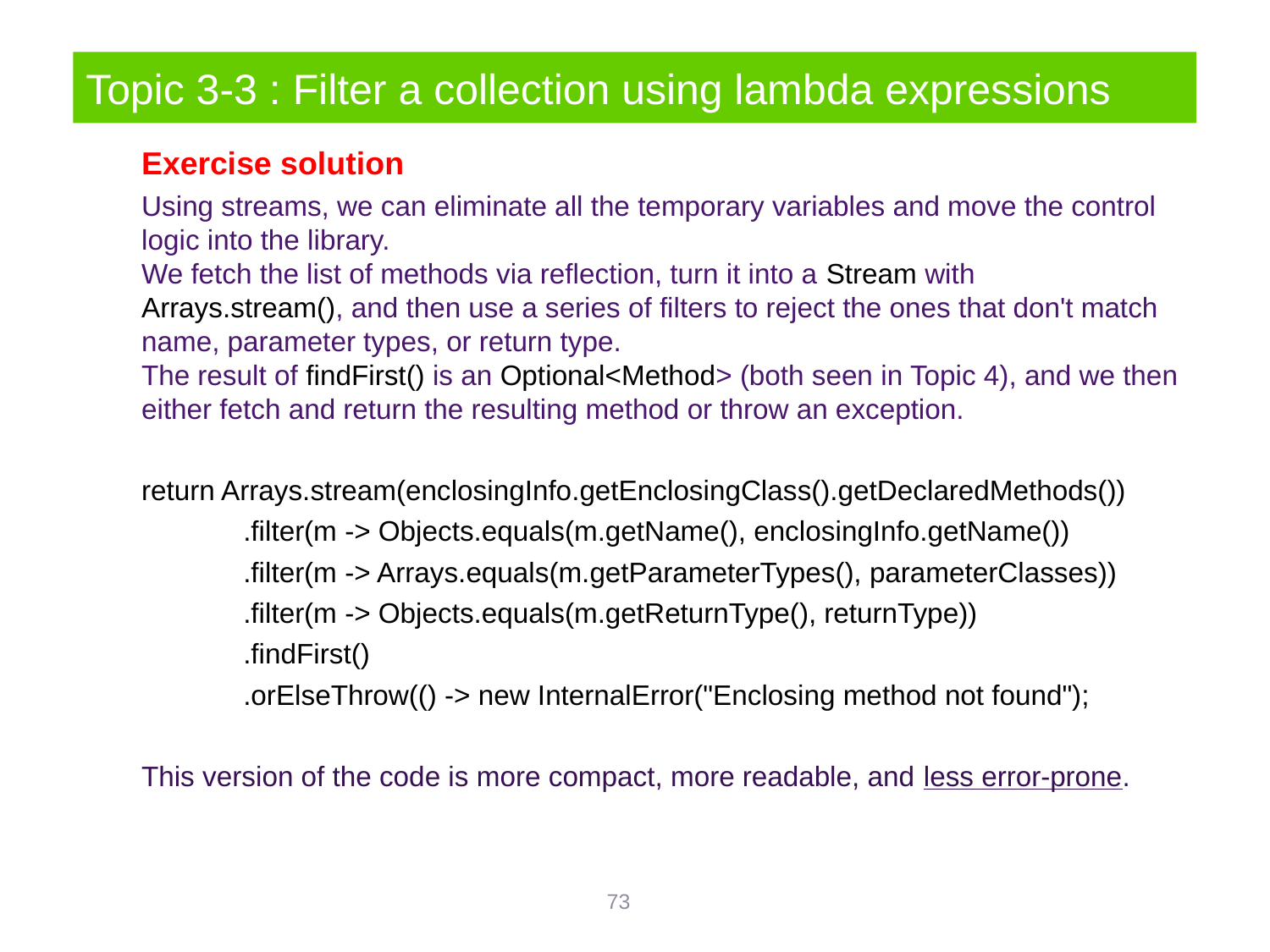

# Topic 3-3 : Filter a collection using lambda expressions
Exercise solution
Using streams, we can eliminate all the temporary variables and move the control logic into the library.
We fetch the list of methods via reflection, turn it into a Stream with Arrays.stream(), and then use a series of filters to reject the ones that don't match name, parameter types, or return type.
The result of findFirst() is an Optional<Method> (both seen in Topic 4), and we then either fetch and return the resulting method or throw an exception.

return Arrays.stream(enclosingInfo.getEnclosingClass().getDeclaredMethods())
             .filter(m -> Objects.equals(m.getName(), enclosingInfo.getName())
             .filter(m -> Arrays.equals(m.getParameterTypes(), parameterClasses))
             .filter(m -> Objects.equals(m.getReturnType(), returnType))
             .findFirst()
             .orElseThrow(() -> new InternalError("Enclosing method not found");

This version of the code is more compact, more readable, and less error-prone.